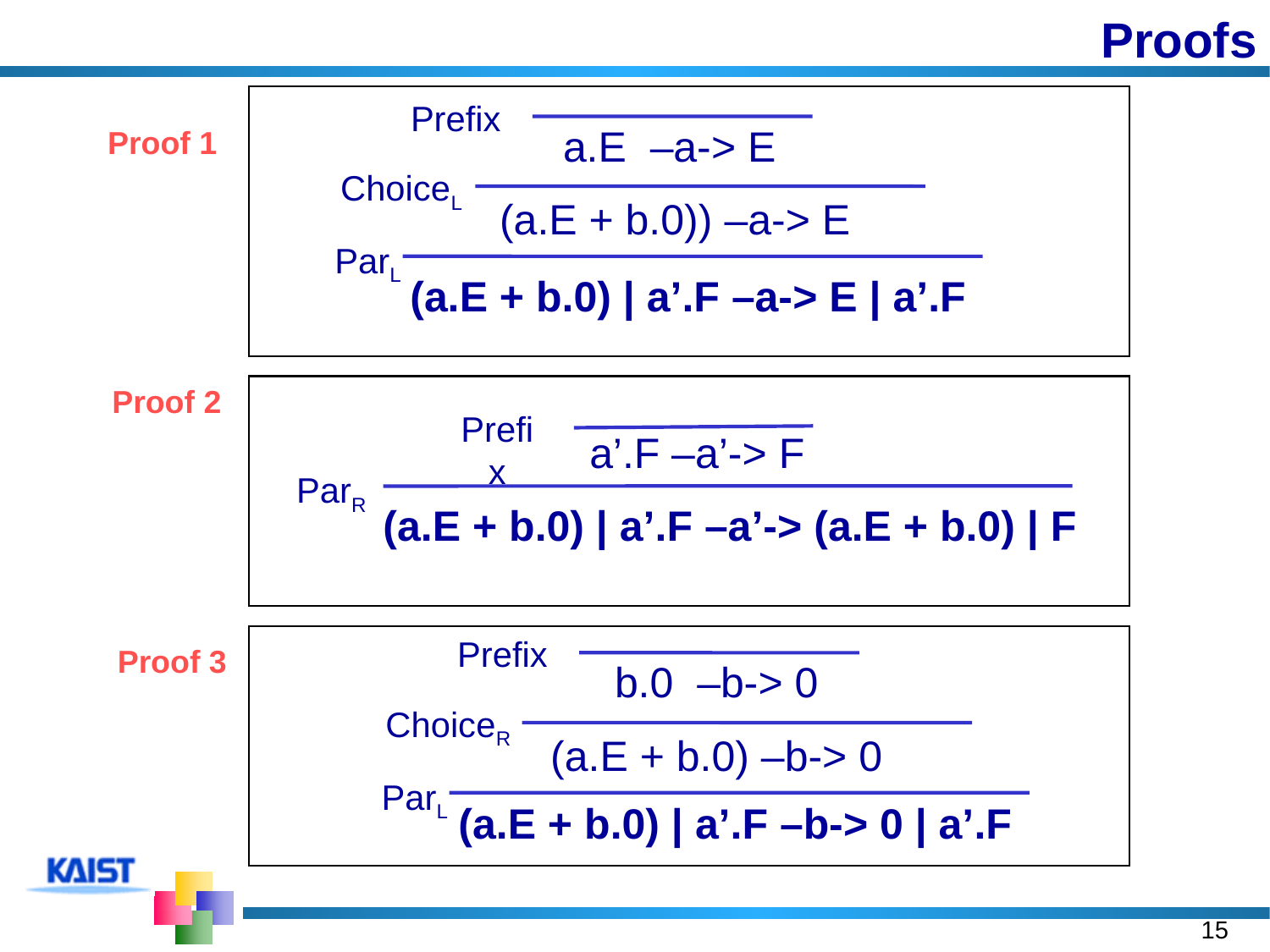

# Proofs

Prefix
a.E  –a-> E
Proof 1

ChoiceL

(a.E + b.0)) –a-> E
ParL

(a.E + b.0) | a’.F –a-> E | a’.F
Proof 2

Prefix
a’.F –a’-> F

ParR

(a.E + b.0) | a’.F –a’-> (a.E + b.0) | F
Prefix

Proof 3
b.0  –b-> 0

ChoiceR

(a.E + b.0) –b-> 0
ParL
(a.E + b.0) | a’.F –b-> 0 | a’.F

15